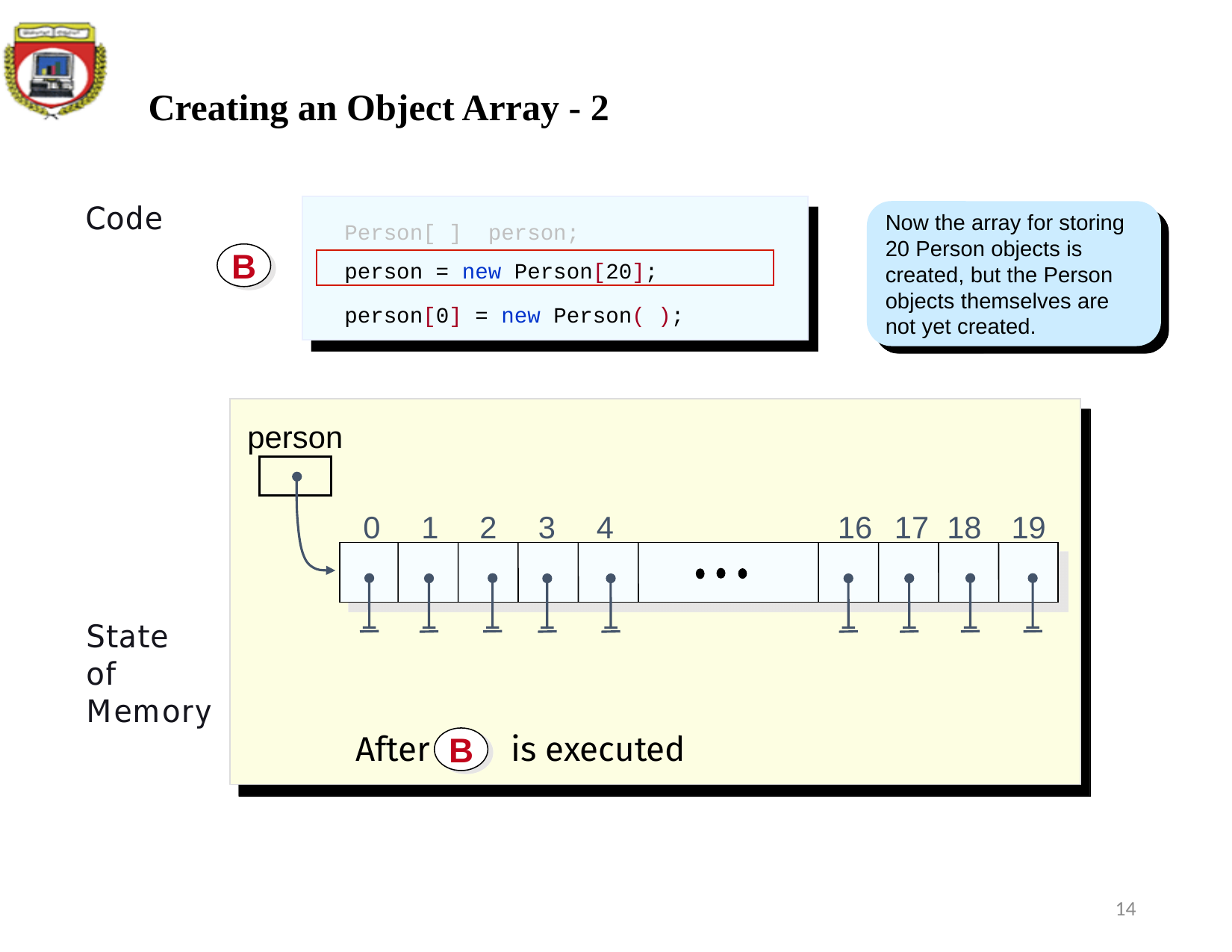

# Creating an Object Array - 2
Code

Person[ ]  person;
person = new Person[20];
person[0] = new Person( );
Now the array for storing 20 Person objects is created, but the Person objects themselves are not yet created.
B

person

person

0
1
2
3
4

16
17
18
19

After         is executed
B

State
of
Memory
14